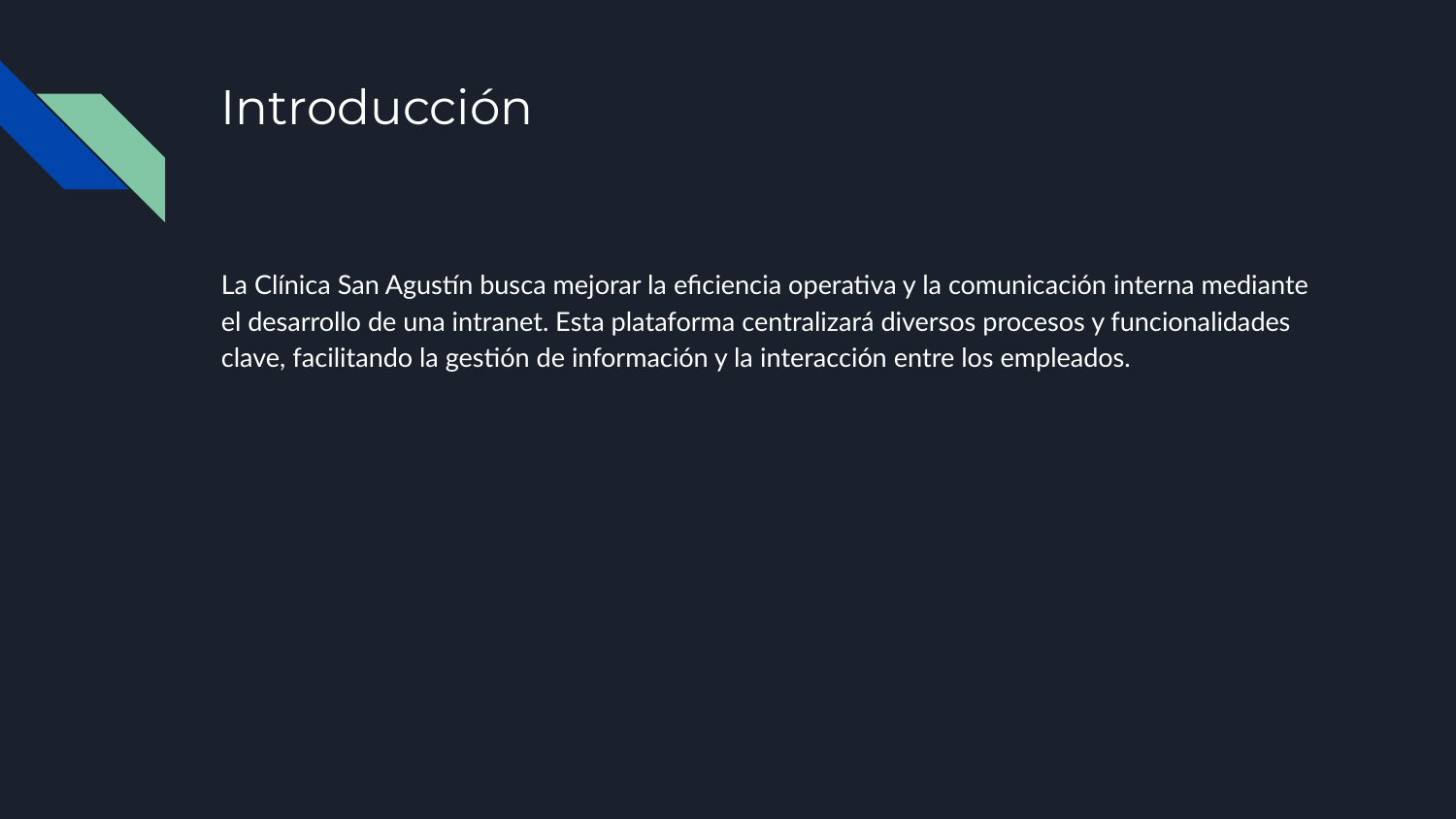

# Introducción
La Clínica San Agustín busca mejorar la eficiencia operativa y la comunicación interna mediante el desarrollo de una intranet. Esta plataforma centralizará diversos procesos y funcionalidades clave, facilitando la gestión de información y la interacción entre los empleados.